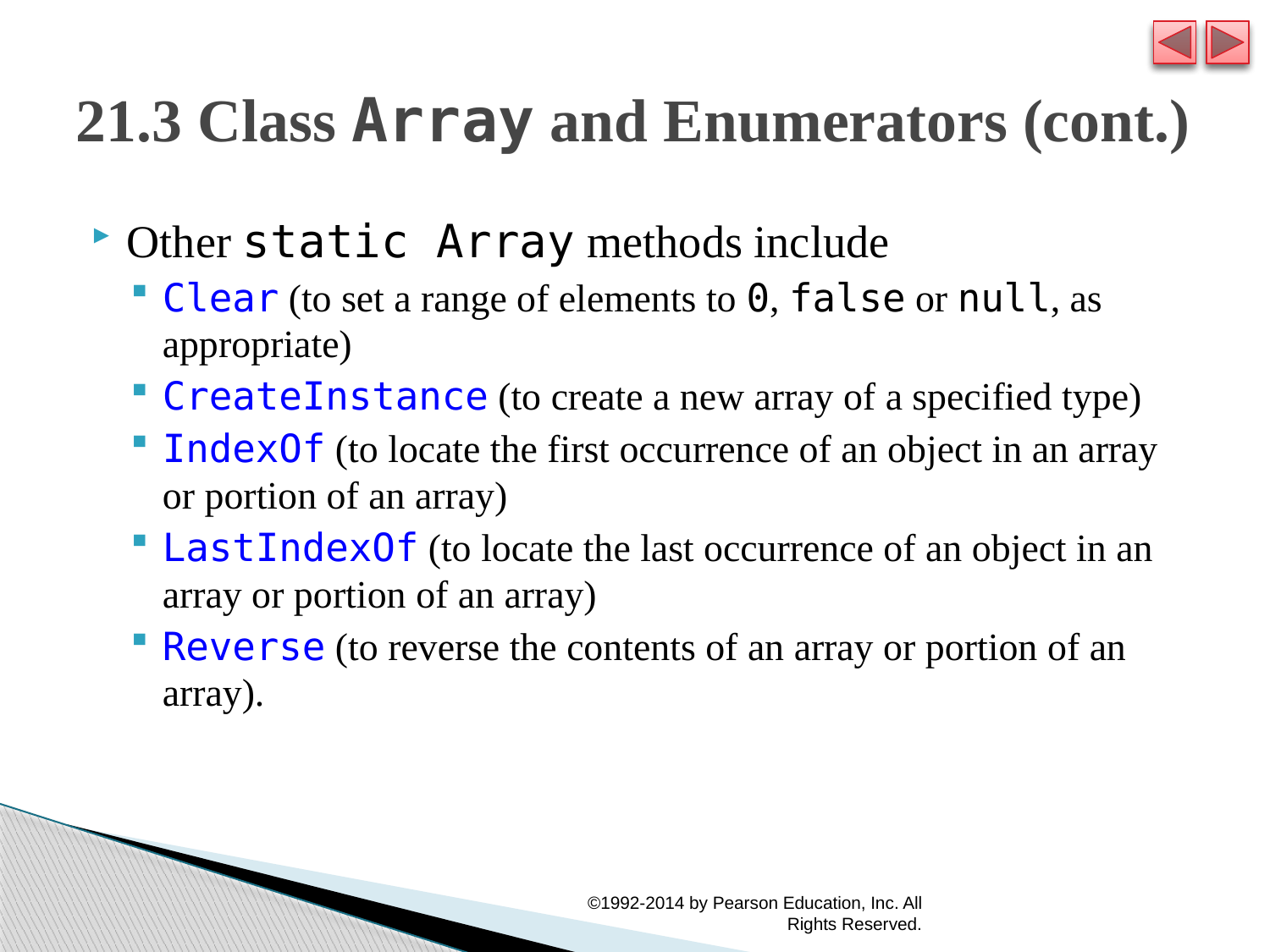

# 21.3 Class Array and Enumerators (cont.)
Other static Array methods include
Clear (to set a range of elements to 0, false or null, as appropriate)
CreateInstance (to create a new array of a specified type)
IndexOf (to locate the first occurrence of an object in an array or portion of an array)
LastIndexOf (to locate the last occurrence of an object in an array or portion of an array)
Reverse (to reverse the contents of an array or portion of an array).
©1992-2014 by Pearson Education, Inc. All Rights Reserved.